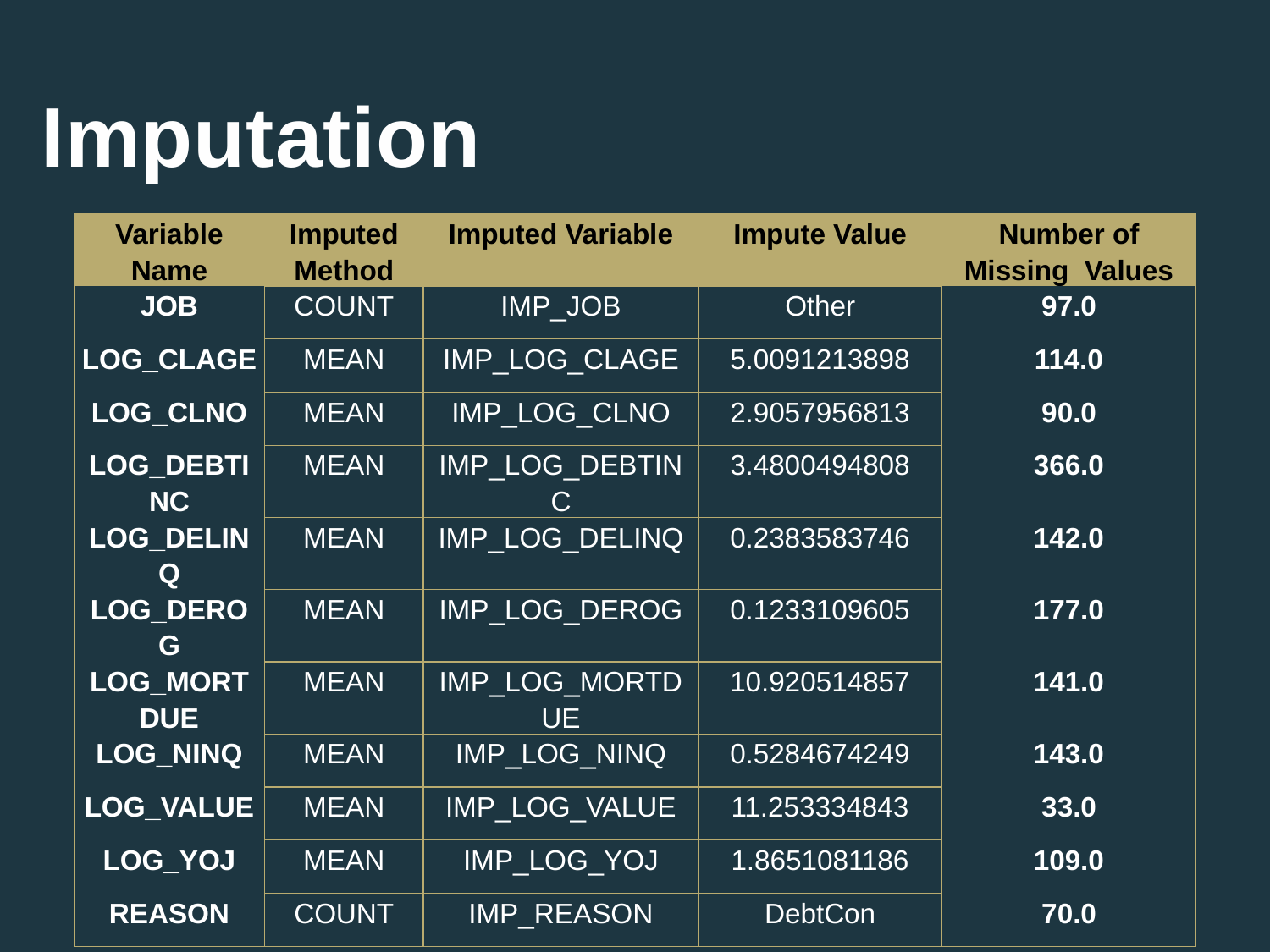

# Imputation
| Variable Name | Imputed Method | Imputed Variable | Impute Value | Number of Missing Values |
| --- | --- | --- | --- | --- |
| JOB | COUNT | IMP\_JOB | Other | 97.0 |
| LOG\_CLAGE | MEAN | IMP\_LOG\_CLAGE | 5.0091213898 | 114.0 |
| LOG\_CLNO | MEAN | IMP\_LOG\_CLNO | 2.9057956813 | 90.0 |
| LOG\_DEBTINC | MEAN | IMP\_LOG\_DEBTINC | 3.4800494808 | 366.0 |
| LOG\_DELINQ | MEAN | IMP\_LOG\_DELINQ | 0.2383583746 | 142.0 |
| LOG\_DEROG | MEAN | IMP\_LOG\_DEROG | 0.1233109605 | 177.0 |
| LOG\_MORTDUE | MEAN | IMP\_LOG\_MORTDUE | 10.920514857 | 141.0 |
| LOG\_NINQ | MEAN | IMP\_LOG\_NINQ | 0.5284674249 | 143.0 |
| LOG\_VALUE | MEAN | IMP\_LOG\_VALUE | 11.253334843 | 33.0 |
| LOG\_YOJ | MEAN | IMP\_LOG\_YOJ | 1.8651081186 | 109.0 |
| REASON | COUNT | IMP\_REASON | DebtCon | 70.0 |